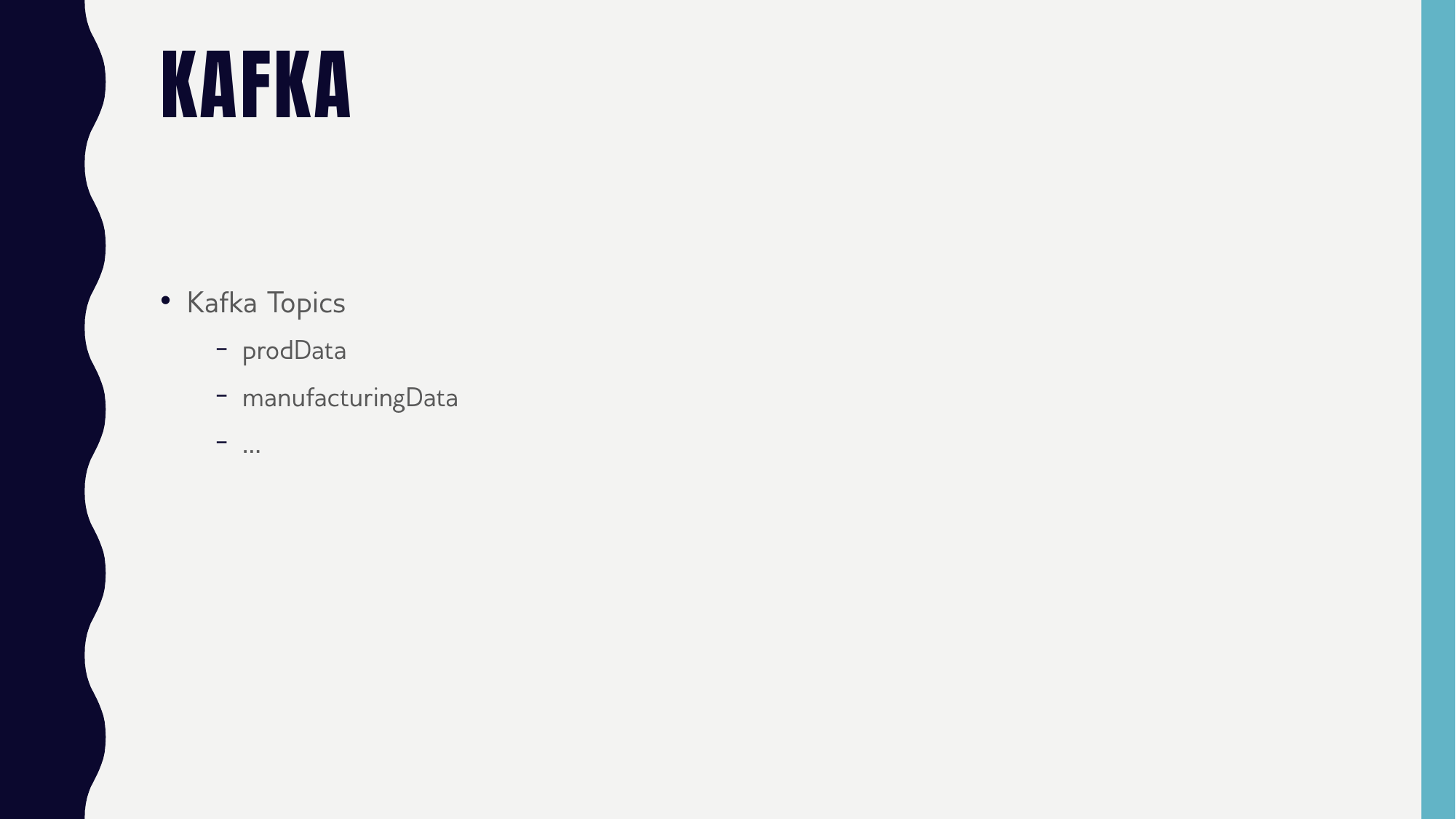

# Kafka
Kafka Topics
prodData
manufacturingData
...